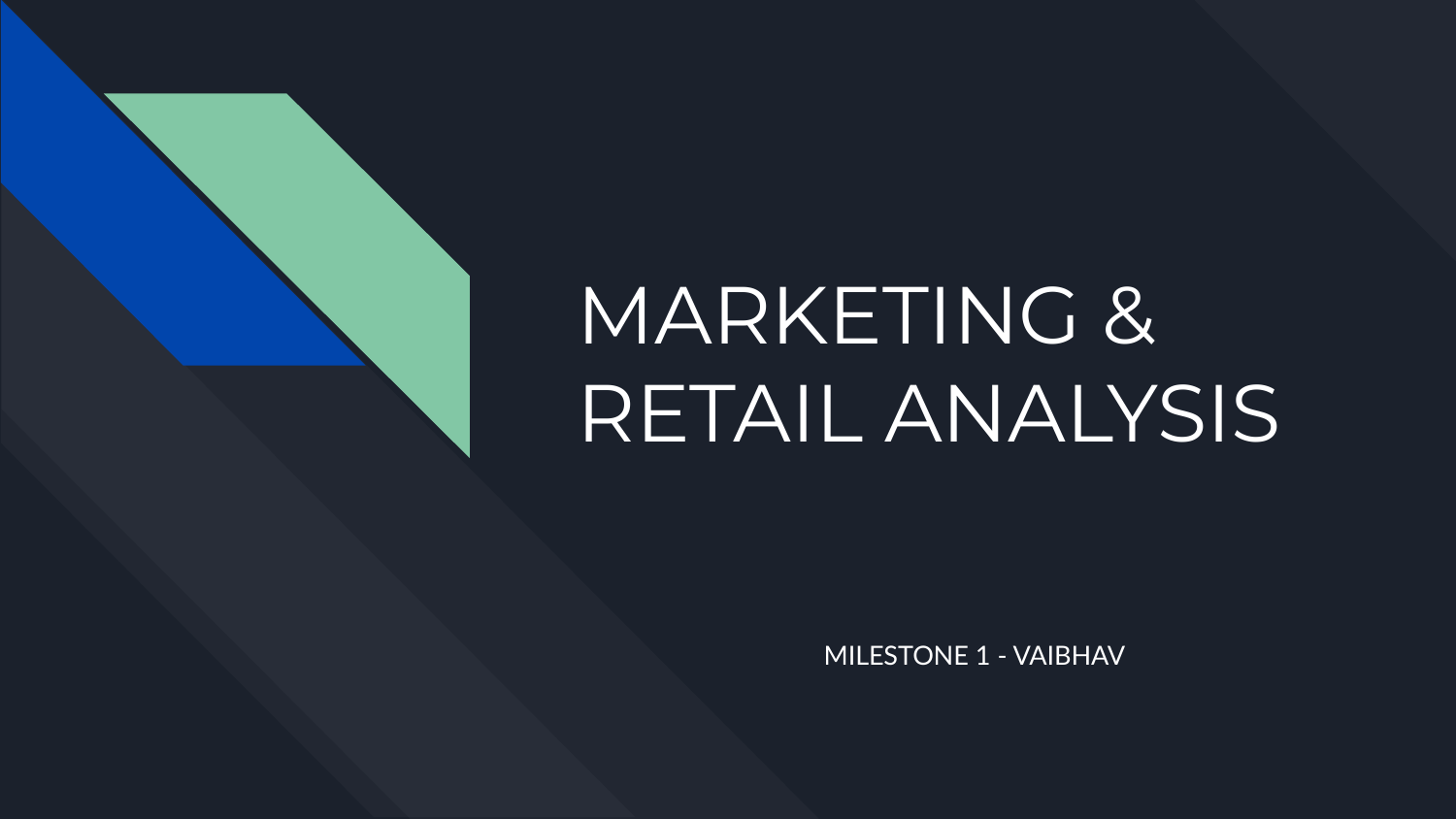

MARKETING & RETAIL ANALYSIS
MILESTONE 1 - VAIBHAV